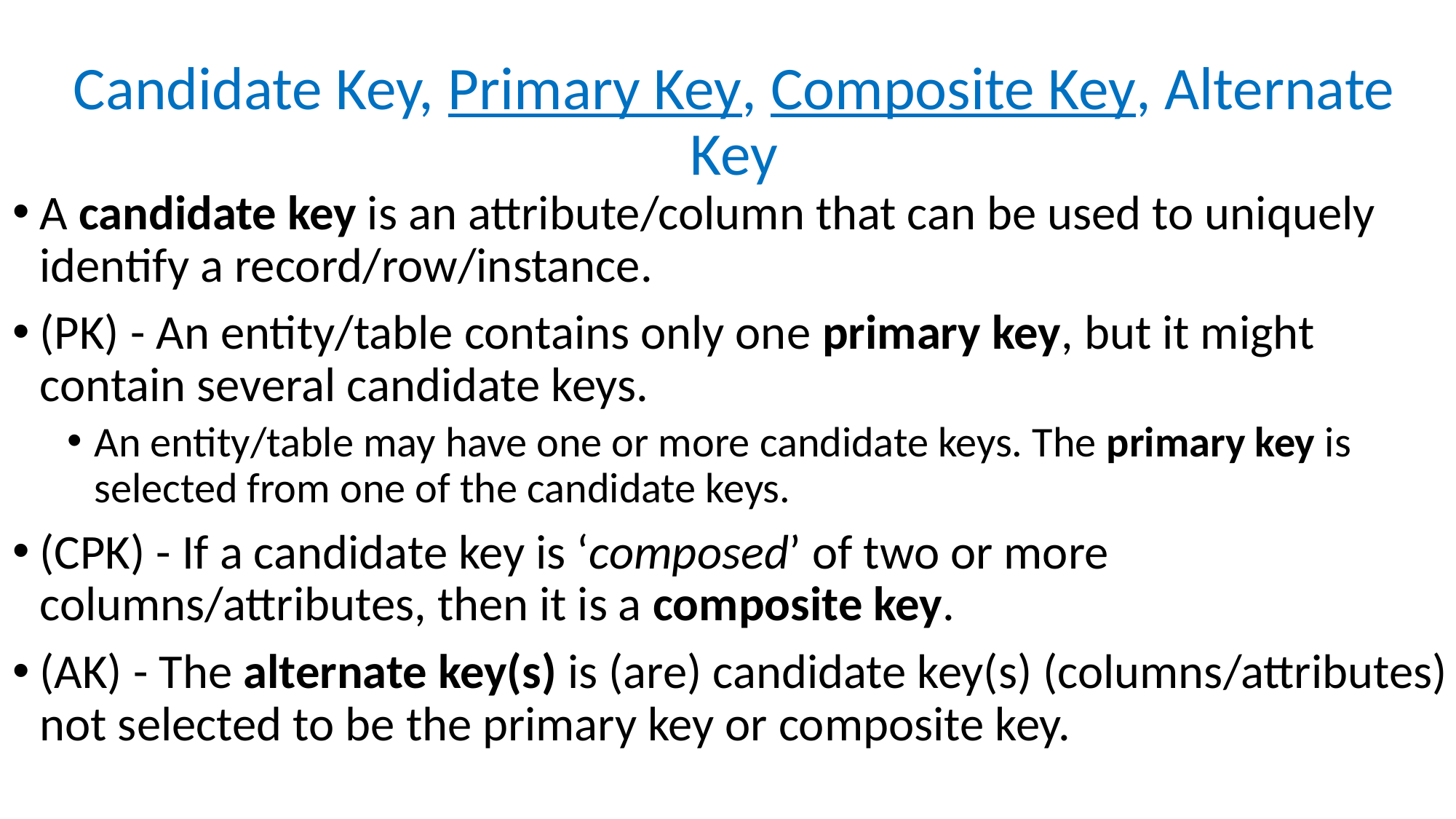

# Candidate Key, Primary Key, Composite Key, Alternate Key
A candidate key is an attribute/column that can be used to uniquely identify a record/row/instance.
(PK) - An entity/table contains only one primary key, but it might contain several candidate keys.
An entity/table may have one or more candidate keys. The primary key is selected from one of the candidate keys.
(CPK) - If a candidate key is ‘composed’ of two or more columns/attributes, then it is a composite key.
(AK) - The alternate key(s) is (are) candidate key(s) (columns/attributes) not selected to be the primary key or composite key.